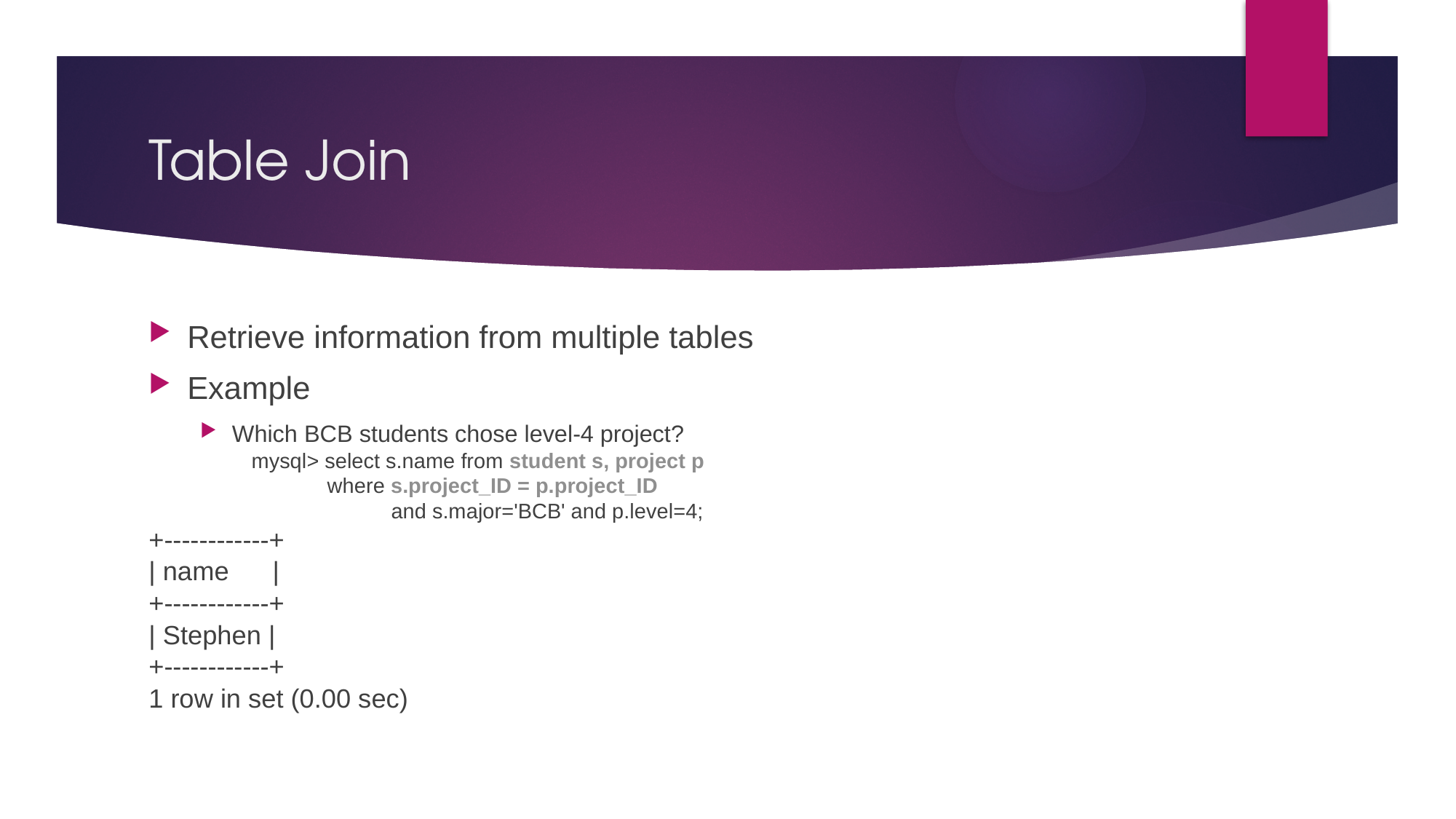

# Table Join

Retrieve information from multiple tables
Example
Which BCB students chose level-4 project?
mysql> select s.name from student s, project p
             where s.project_ID = p.project_ID
                        and s.major='BCB' and p.level=4;
+------------+
| name      |
+------------+
| Stephen |
+------------+
1 row in set (0.00 sec)